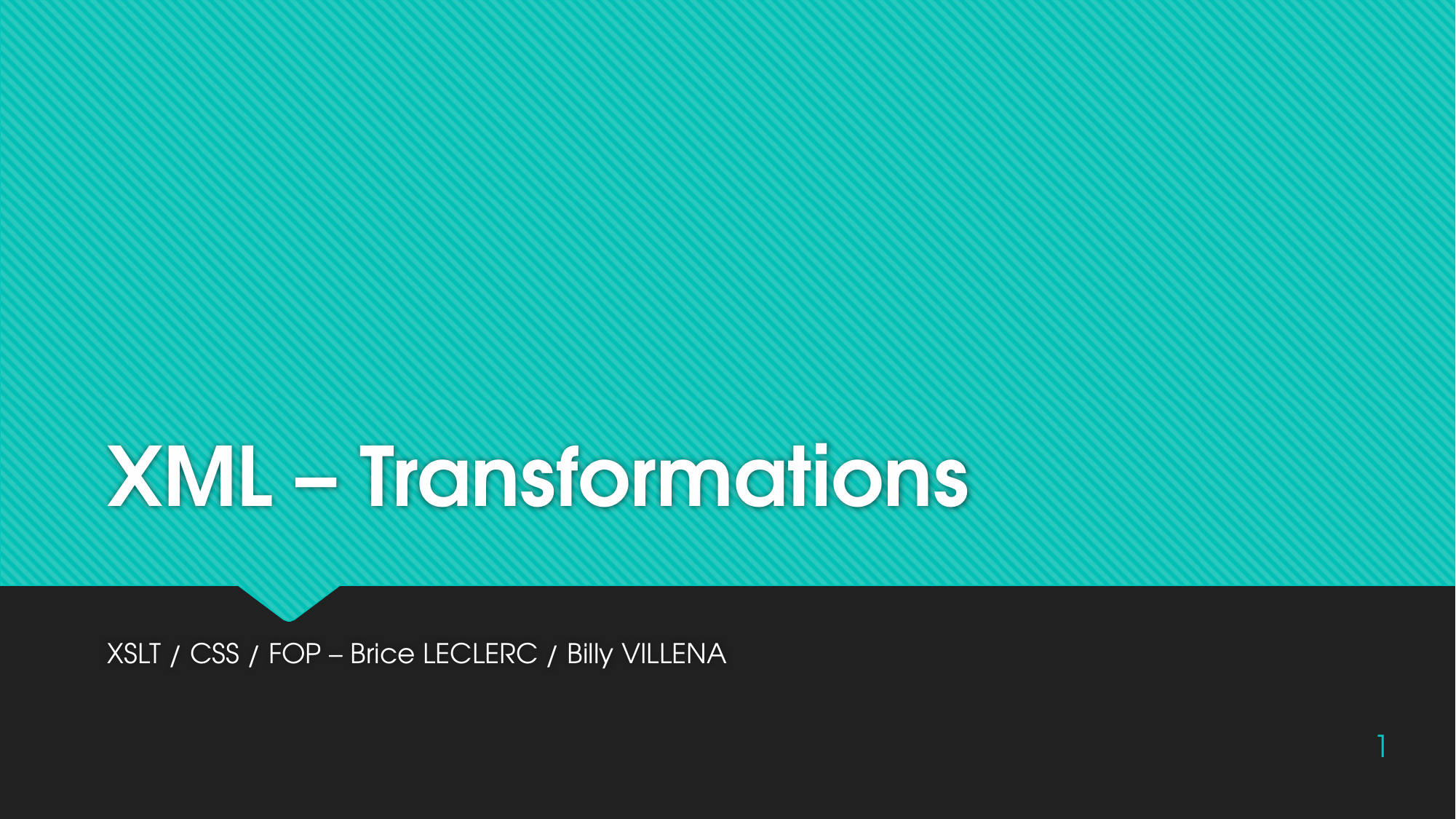

# XML – Transformations
XSLT / CSS / FOP – Brice LECLERC / Billy VILLENA
1